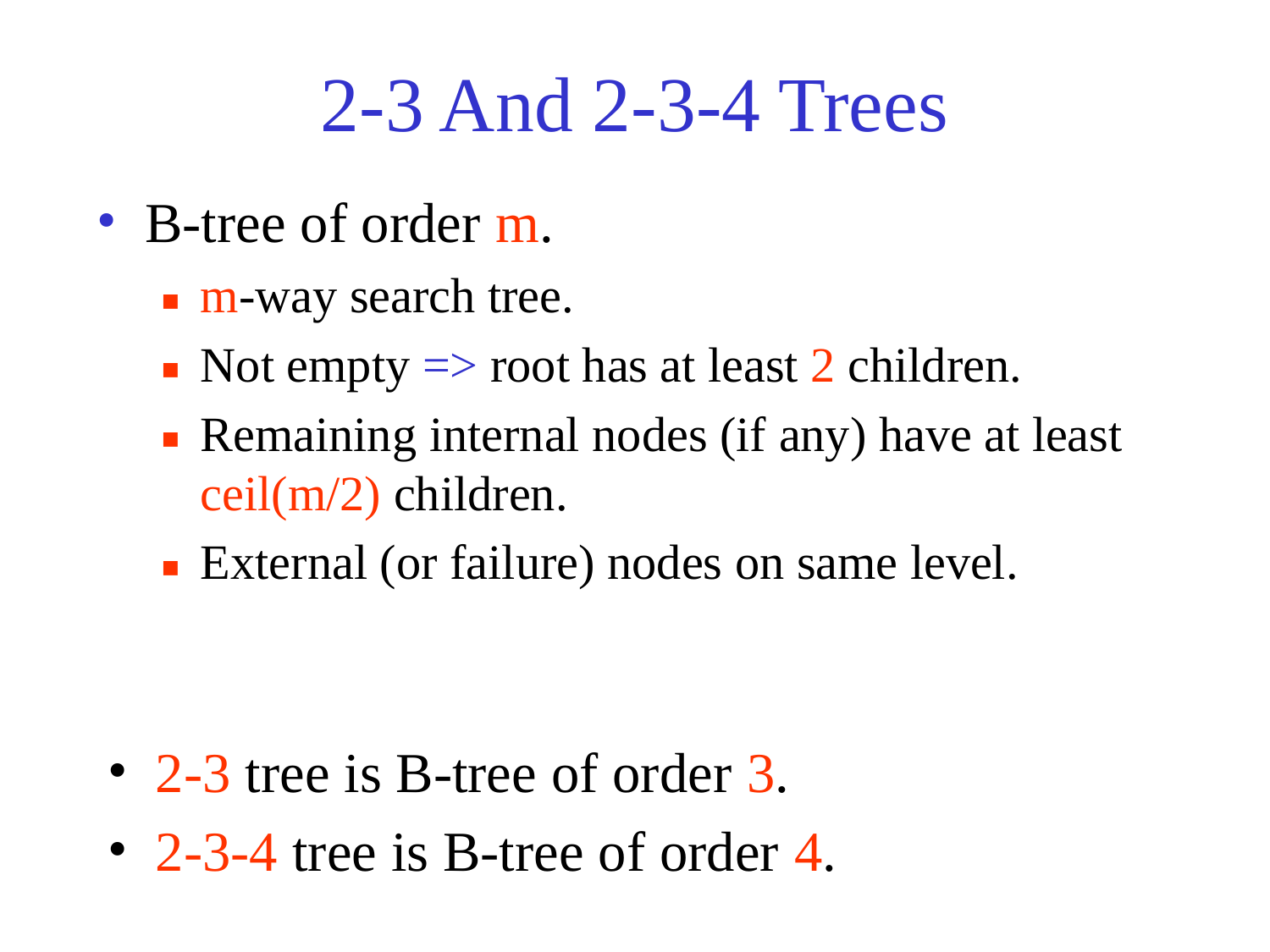

# 2-3 And 2-3-4 Trees
B-tree of order m.
m-way search tree.
Not empty => root has at least 2 children.
Remaining internal nodes (if any) have at least ceil(m/2) children.
External (or failure) nodes on same level.
2-3 tree is B-tree of order 3.
2-3-4 tree is B-tree of order 4.